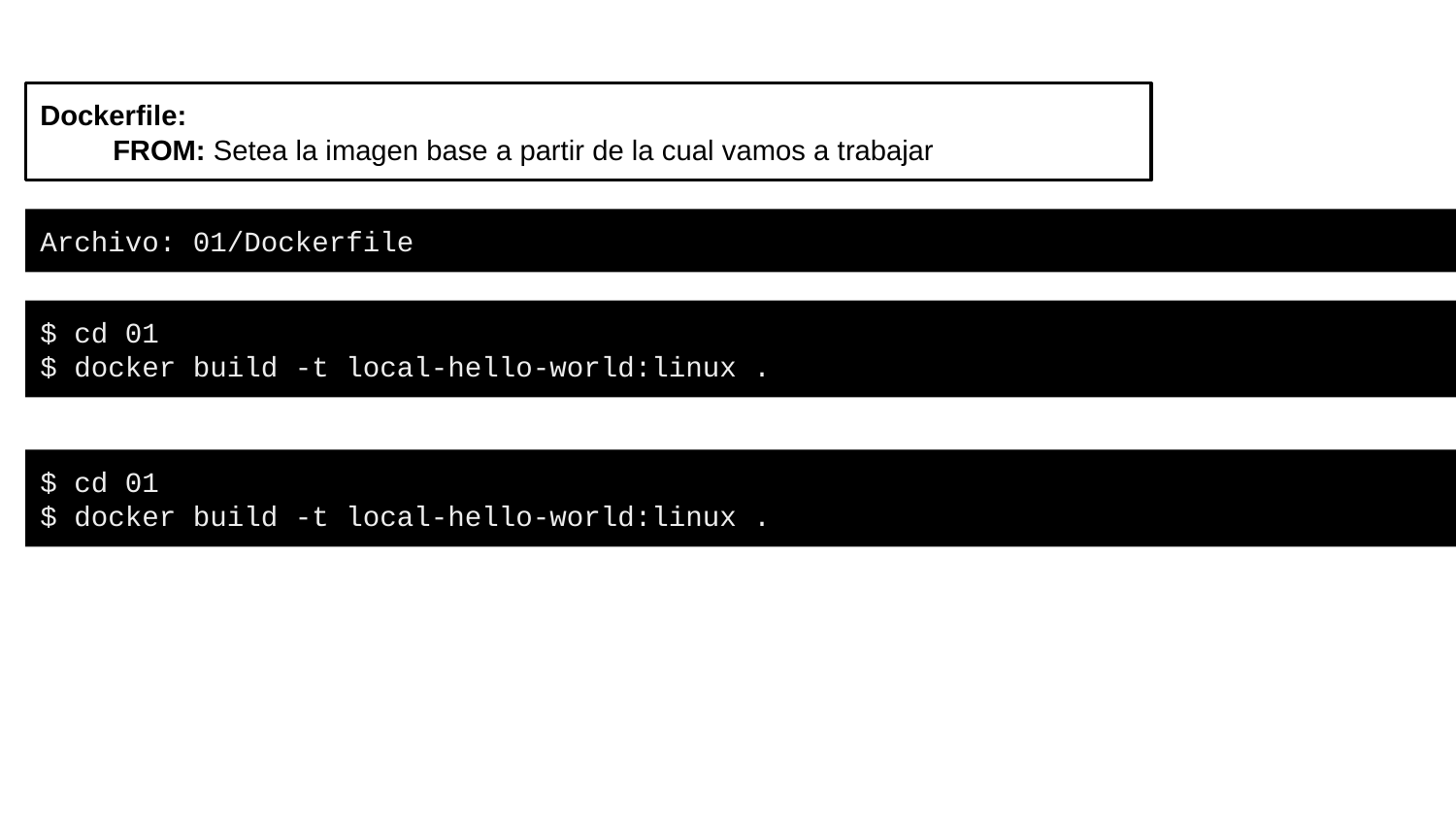

Dockerfile:
FROM: Setea la imagen base a partir de la cual vamos a trabajar
Archivo: 01/Dockerfile
$ cd 01
$ docker build -t local-hello-world:linux .
$ cd 01
$ docker build -t local-hello-world:linux .